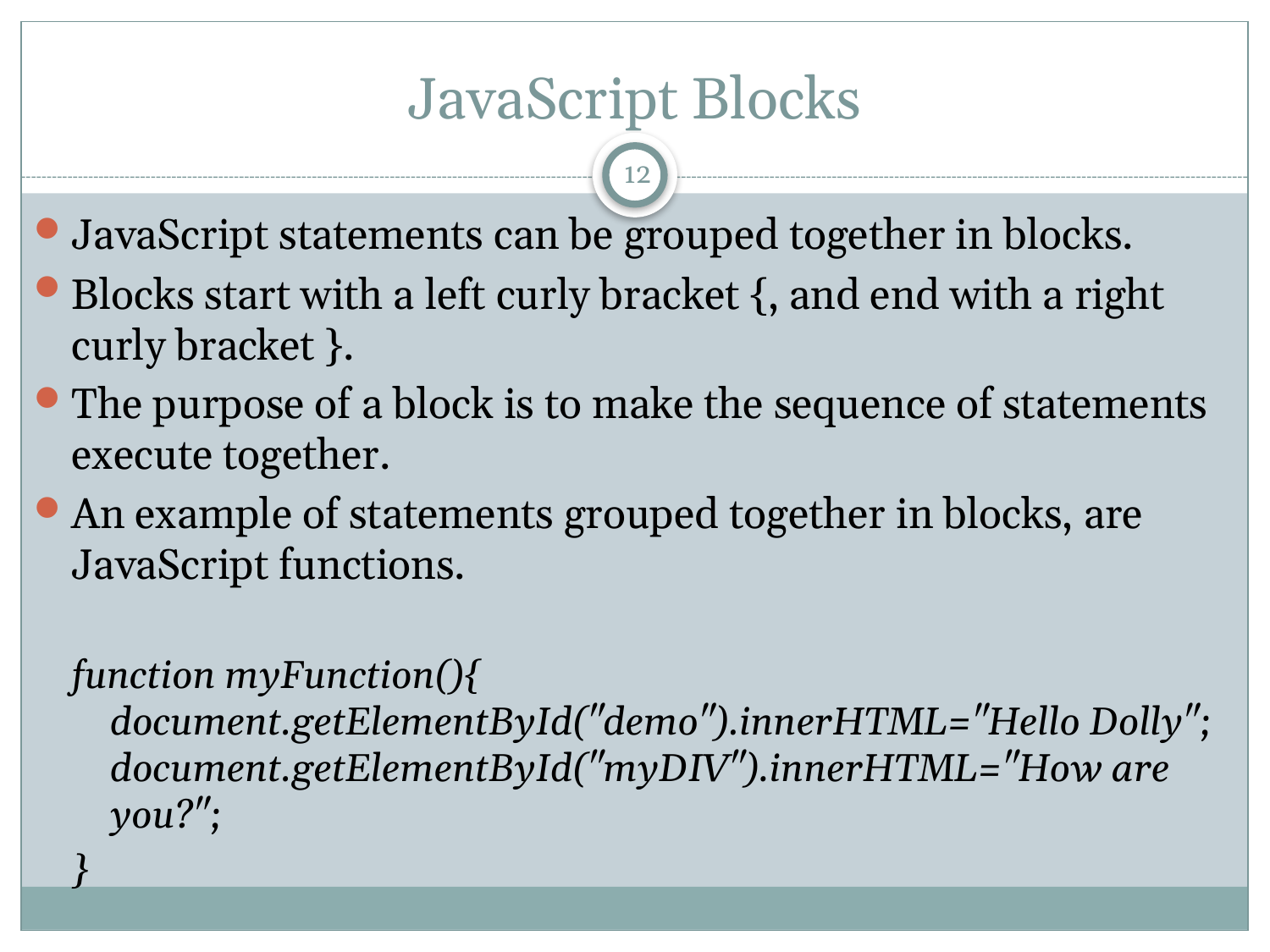

# JavaScript Blocks
12
JavaScript statements can be grouped together in blocks.
Blocks start with a left curly bracket {, and end with a right curly bracket }.
The purpose of a block is to make the sequence of statements execute together.
An example of statements grouped together in blocks, are JavaScript functions.

function myFunction(){
document.getElementById("demo").innerHTML="Hello Dolly";
document.getElementById("myDIV").innerHTML="How are you?";
}